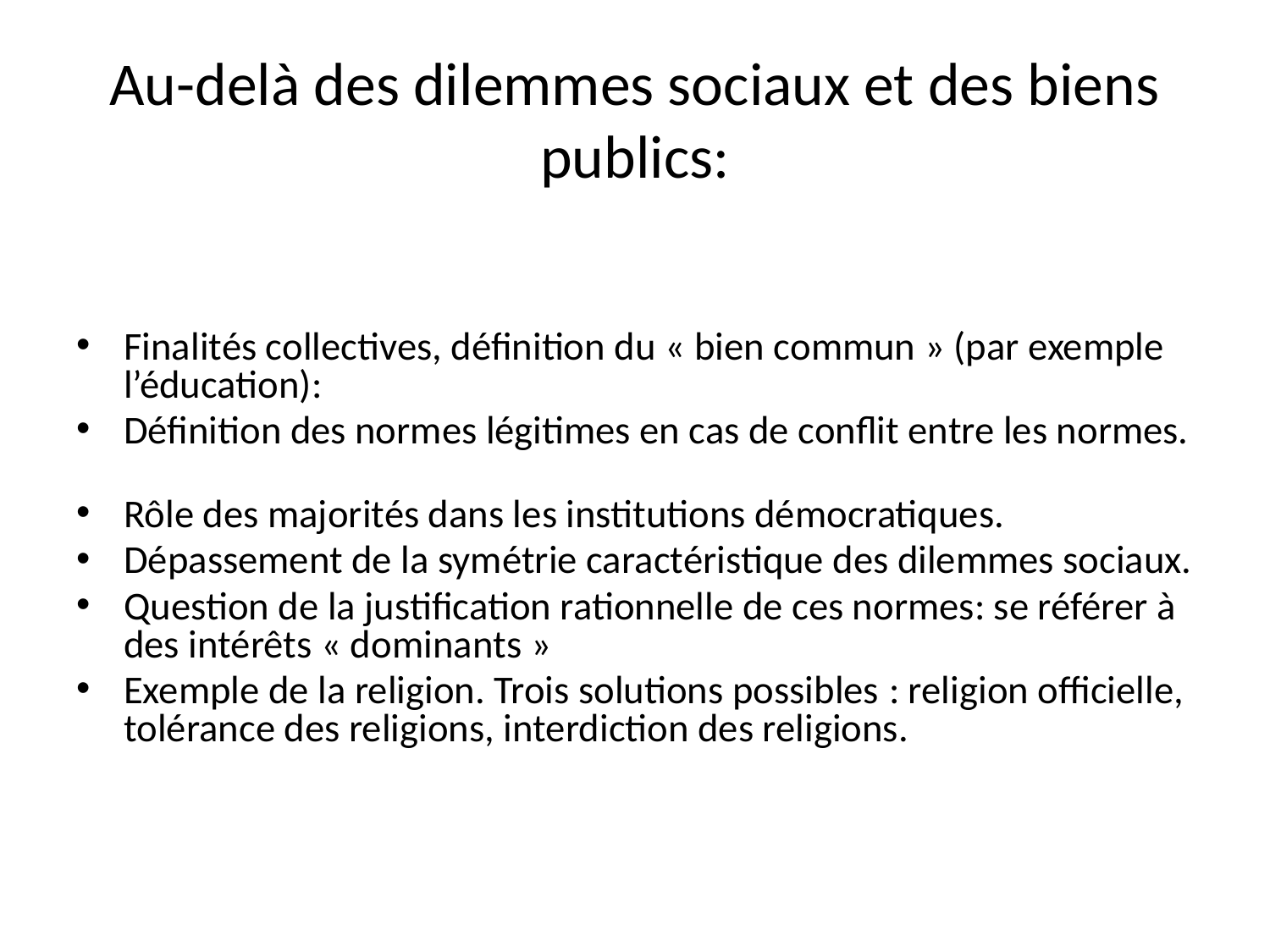

# Au-delà des dilemmes sociaux et des biens publics:

Finalités collectives, définition du « bien commun » (par exemple l’éducation):
Définition des normes légitimes en cas de conflit entre les normes.
Rôle des majorités dans les institutions démocratiques.
Dépassement de la symétrie caractéristique des dilemmes sociaux.
Question de la justification rationnelle de ces normes: se référer à des intérêts « dominants »
Exemple de la religion. Trois solutions possibles : religion officielle, tolérance des religions, interdiction des religions.